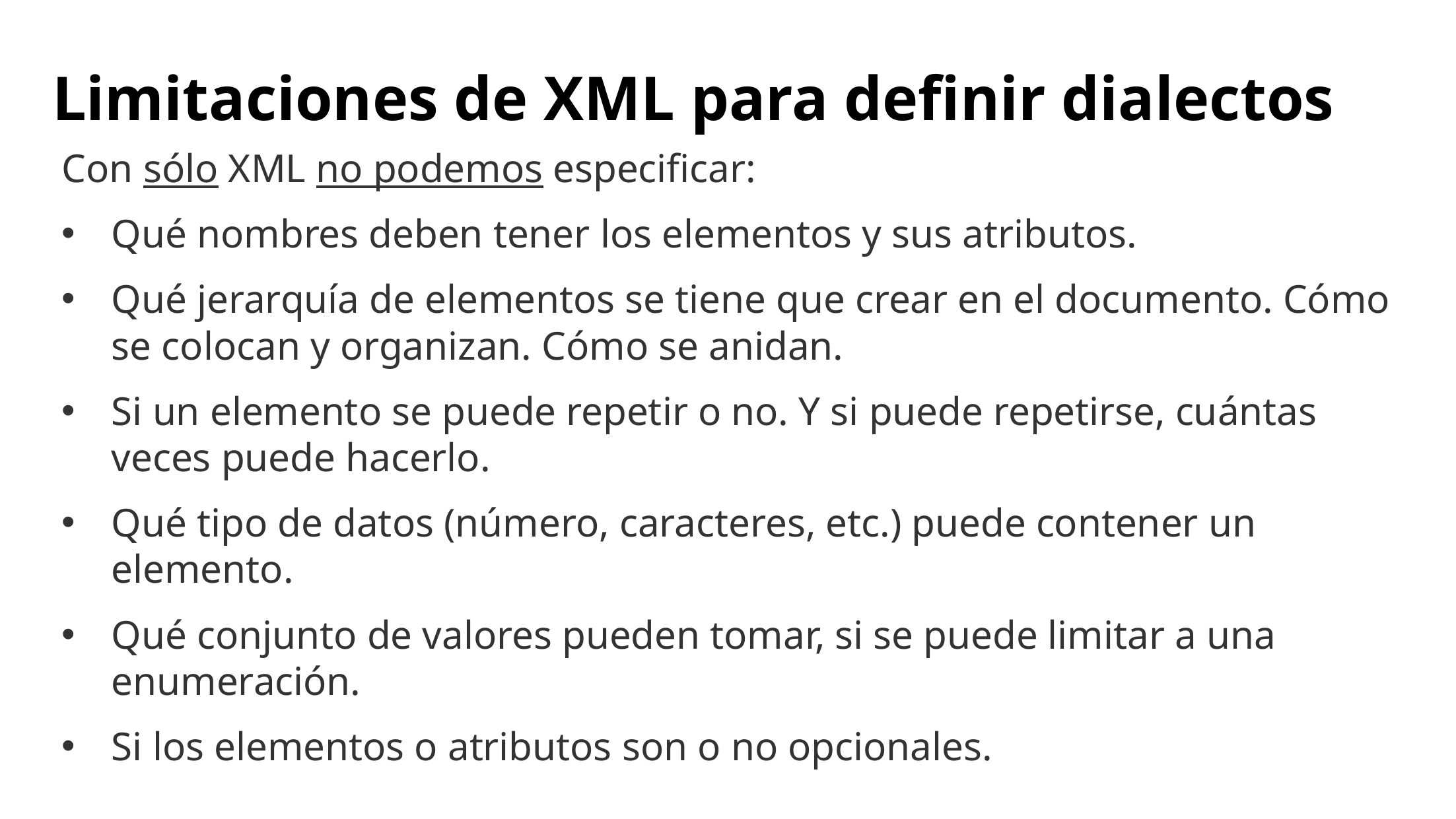

# Limitaciones de XML para definir dialectos
Con sólo XML no podemos especificar:
Qué nombres deben tener los elementos y sus atributos.
Qué jerarquía de elementos se tiene que crear en el documento. Cómo se colocan y organizan. Cómo se anidan.
Si un elemento se puede repetir o no. Y si puede repetirse, cuántas veces puede hacerlo.
Qué tipo de datos (número, caracteres, etc.) puede contener un elemento.
Qué conjunto de valores pueden tomar, si se puede limitar a una enumeración.
Si los elementos o atributos son o no opcionales.